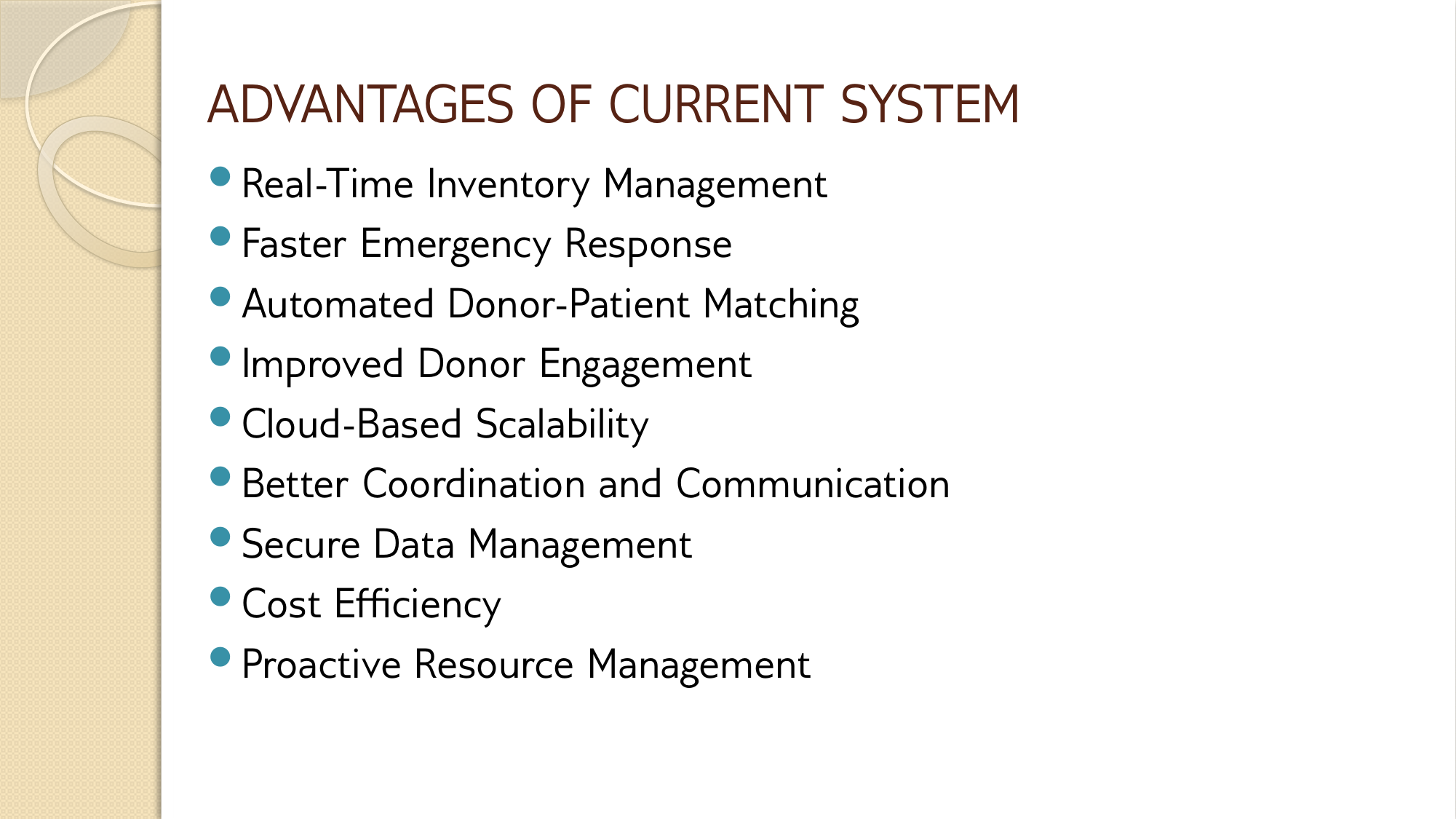

# ADVANTAGES OF CURRENT SYSTEM
Real-Time Inventory Management
Faster Emergency Response
Automated Donor-Patient Matching
Improved Donor Engagement
Cloud-Based Scalability
Better Coordination and Communication
Secure Data Management
Cost Efficiency
Proactive Resource Management